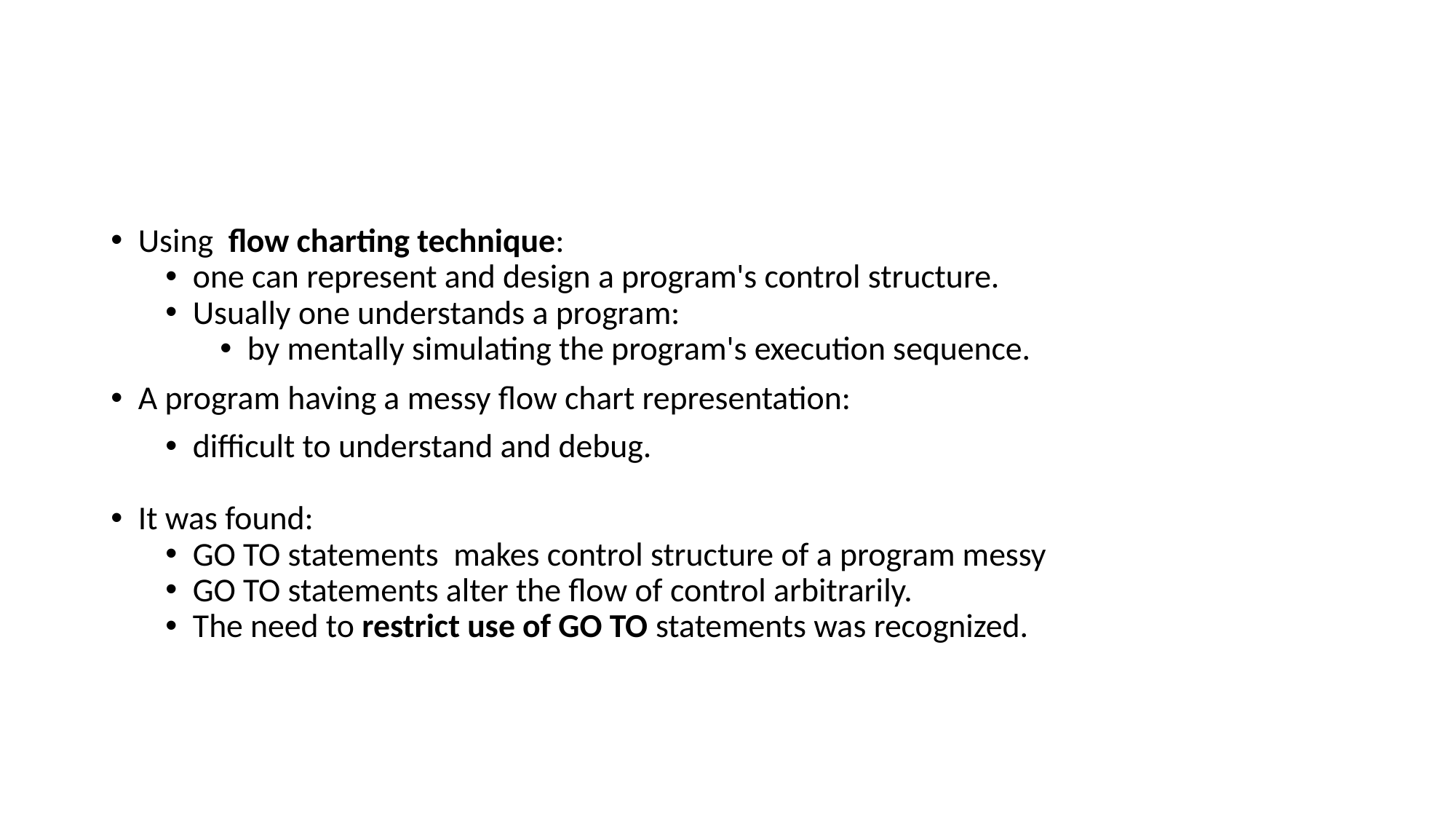

#
Using  flow charting technique:
one can represent and design a program's control structure.
Usually one understands a program:
by mentally simulating the program's execution sequence.
A program having a messy flow chart representation:
difficult to understand and debug.

It was found:
GO TO statements  makes control structure of a program messy
GO TO statements alter the flow of control arbitrarily.
The need to restrict use of GO TO statements was recognized.